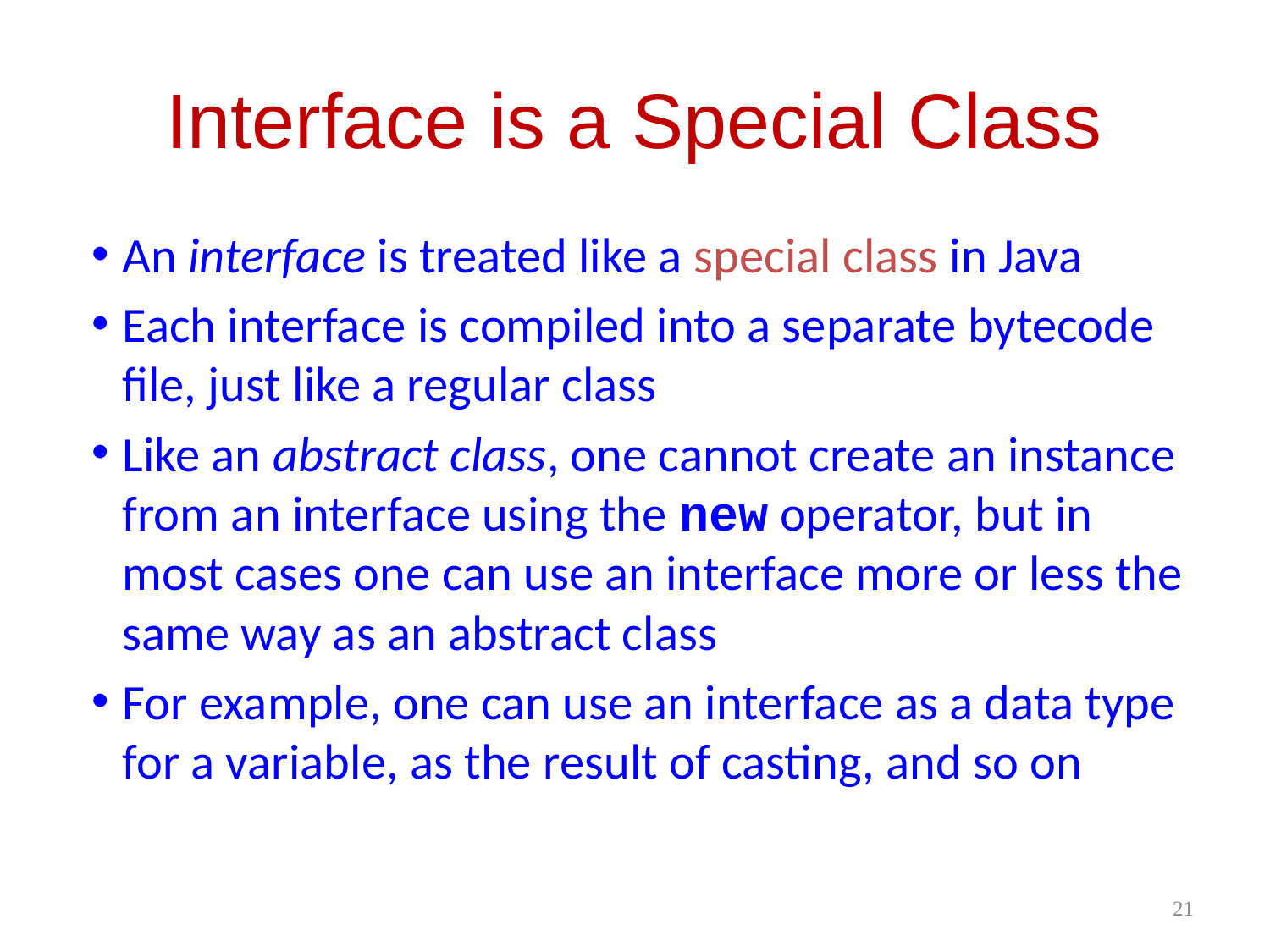

# Interface is a Special Class
An interface is treated like a special class in Java
Each interface is compiled into a separate bytecode file, just like a regular class
Like an abstract class, one cannot create an instance from an interface using the new operator, but in most cases one can use an interface more or less the same way as an abstract class
For example, one can use an interface as a data type for a variable, as the result of casting, and so on
21